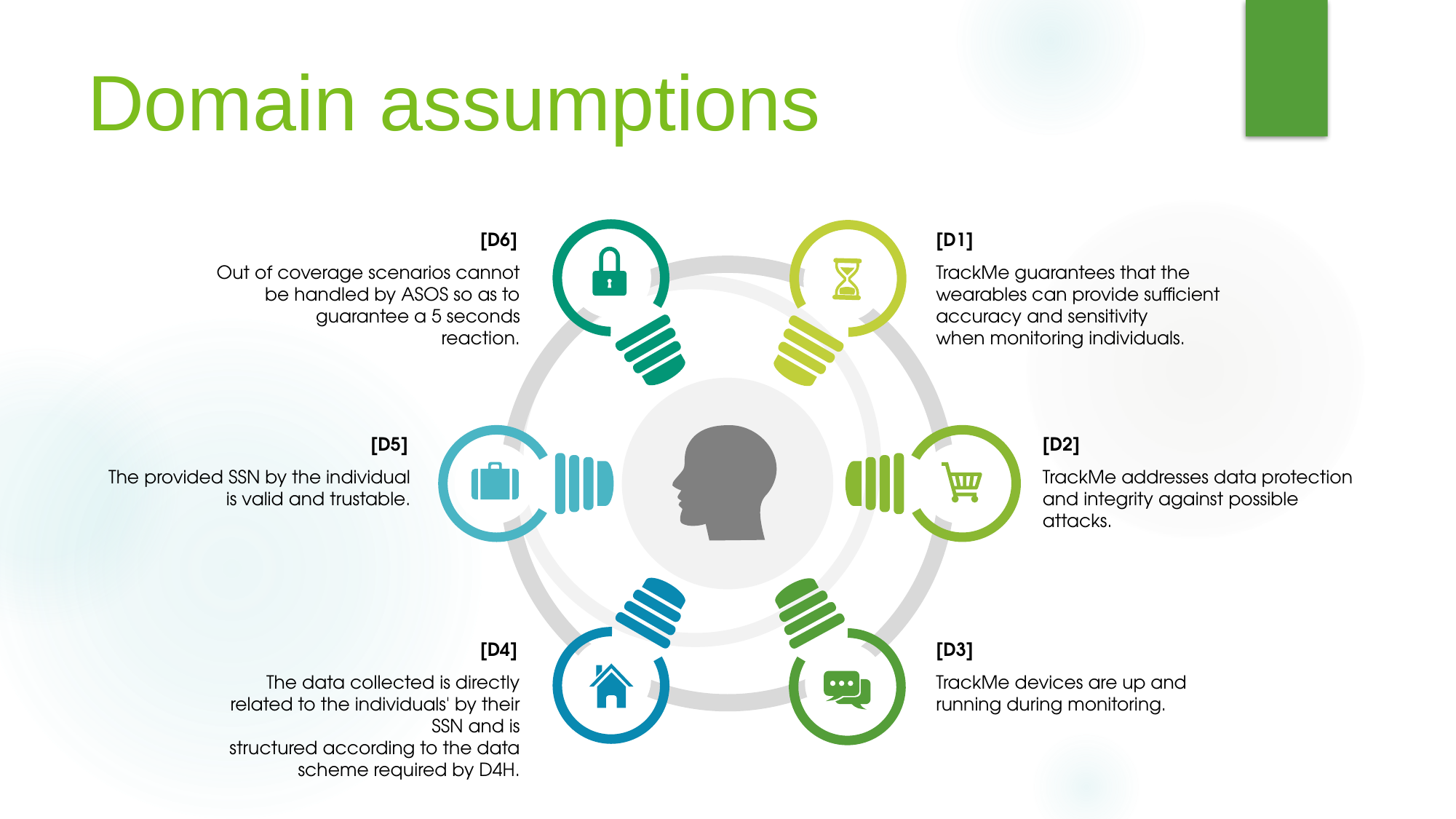

Domain assumptions

[D6]
Out of coverage scenarios cannot be handled by ASOS so as to guarantee a 5 seconds
reaction.
[D1]
TrackMe guarantees that the wearables can provide sufficient accuracy and sensitivity
when monitoring individuals.

[D5]
The provided SSN by the individual is valid and trustable.
[D2]
TrackMe addresses data protection and integrity against possible attacks.

[D4]
The data collected is directly related to the individuals' by their SSN and is
structured according to the data scheme required by D4H.
[D3]
TrackMe devices are up and running during monitoring.